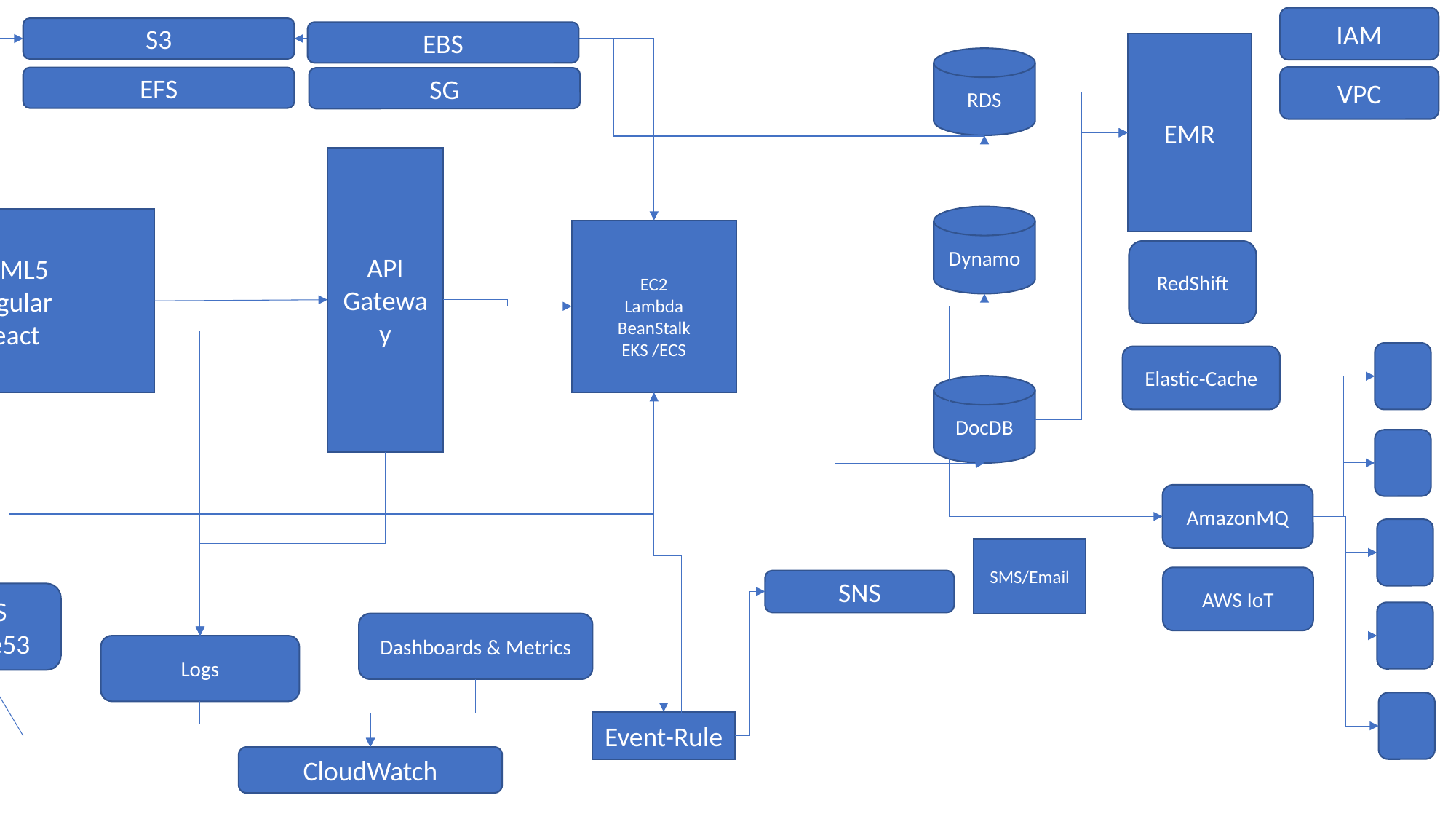

IAM
S3
EBS
RDS
EFS
SG
API
Gateway
Dynamo
HTML5
Angular
React

EC2
Lambda
BeanStalk
EKS /ECS
DocDB
SMS/Email
SNS
Dashboards & Metrics
Logs
Event-Rule
CloudWatch
EMR
VPC
CloudFront
RedShift

Elastic-Cache

AmazonMQ

AWS IoT
DNS
Route53